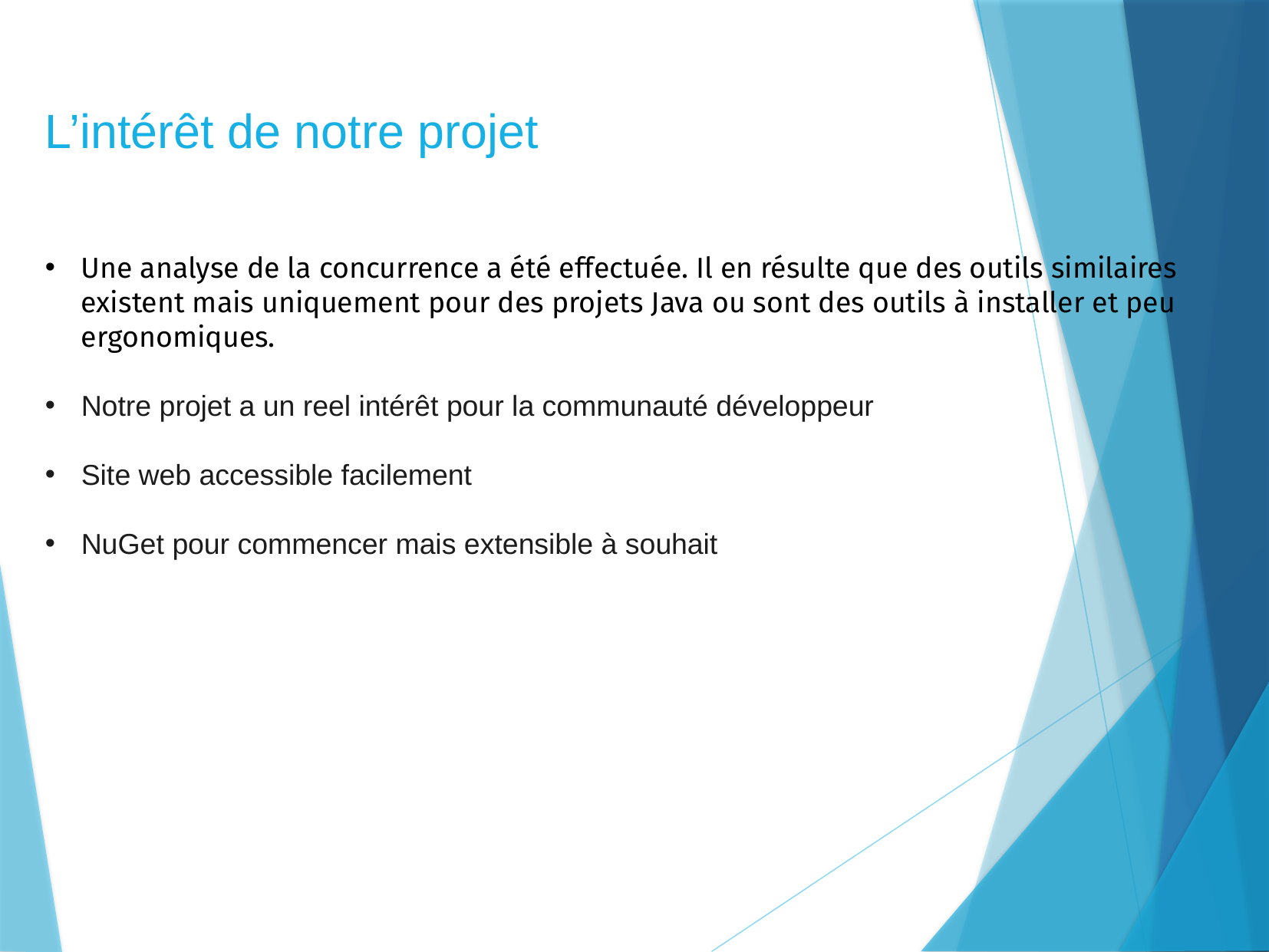

L’intérêt de notre projet
Une analyse de la concurrence a été effectuée. Il en résulte que des outils similaires existent mais uniquement pour des projets Java ou sont des outils à installer et peu ergonomiques.

Notre projet a un reel intérêt pour la communauté développeur

Site web accessible facilement

NuGet pour commencer mais extensible à souhait